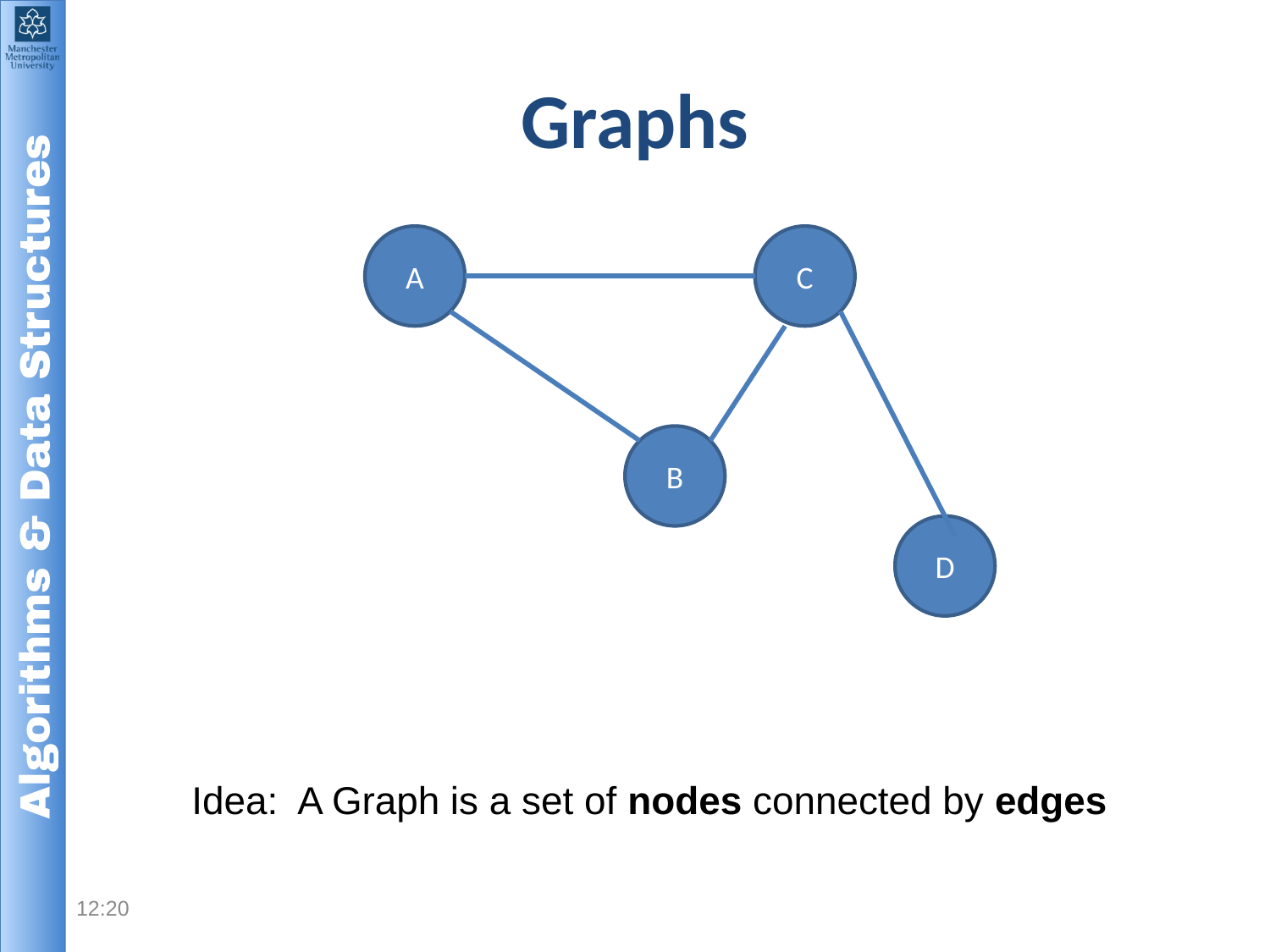

# Graphs
A
C
B
D
Idea:  A Graph is a set of nodes connected by edges
12:20